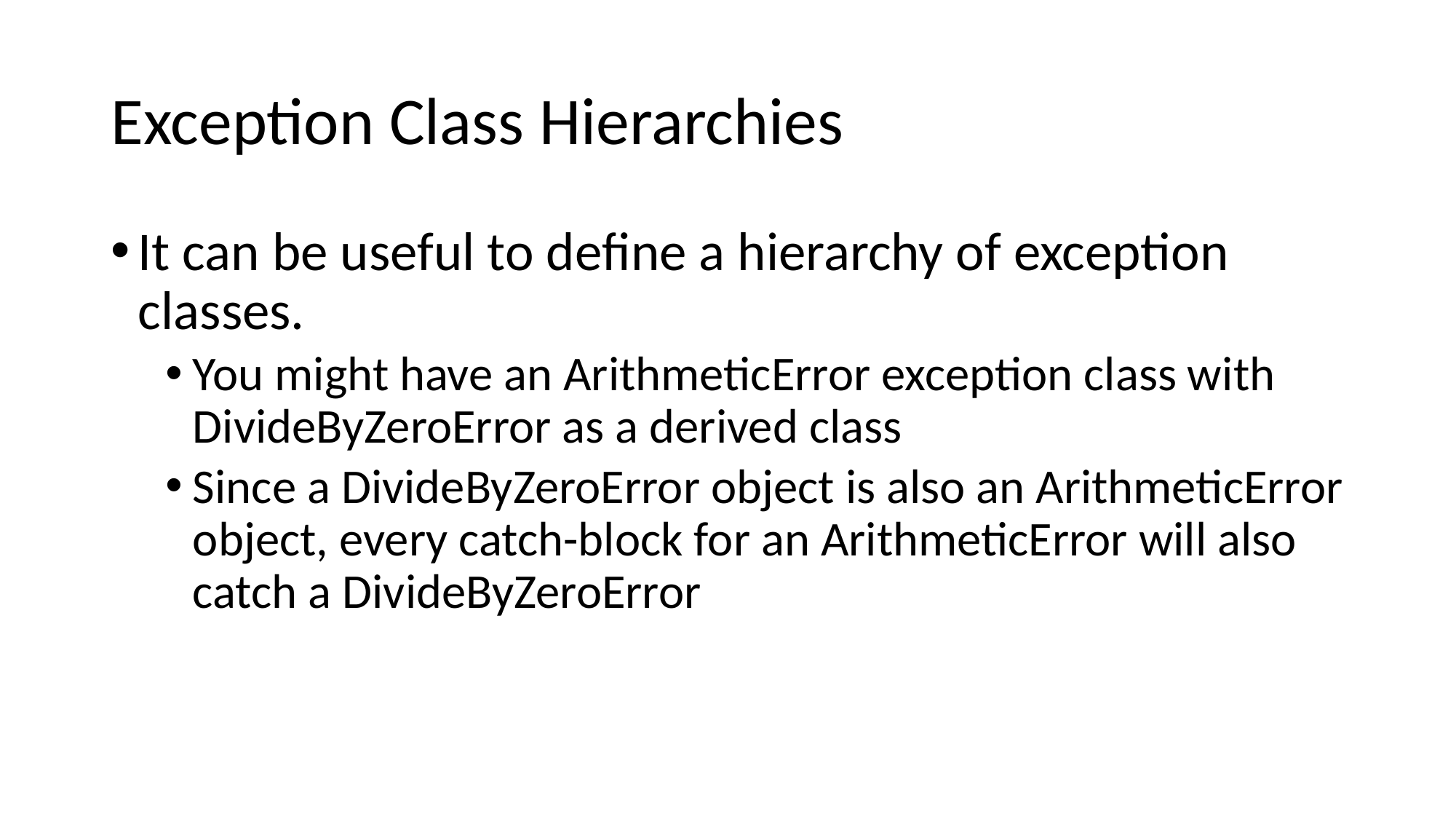

# Exception Class Hierarchies
It can be useful to define a hierarchy of exception classes.
You might have an ArithmeticError exception class with DivideByZeroError as a derived class
Since a DivideByZeroError object is also an ArithmeticError object, every catch-block for an ArithmeticError will also catch a DivideByZeroError